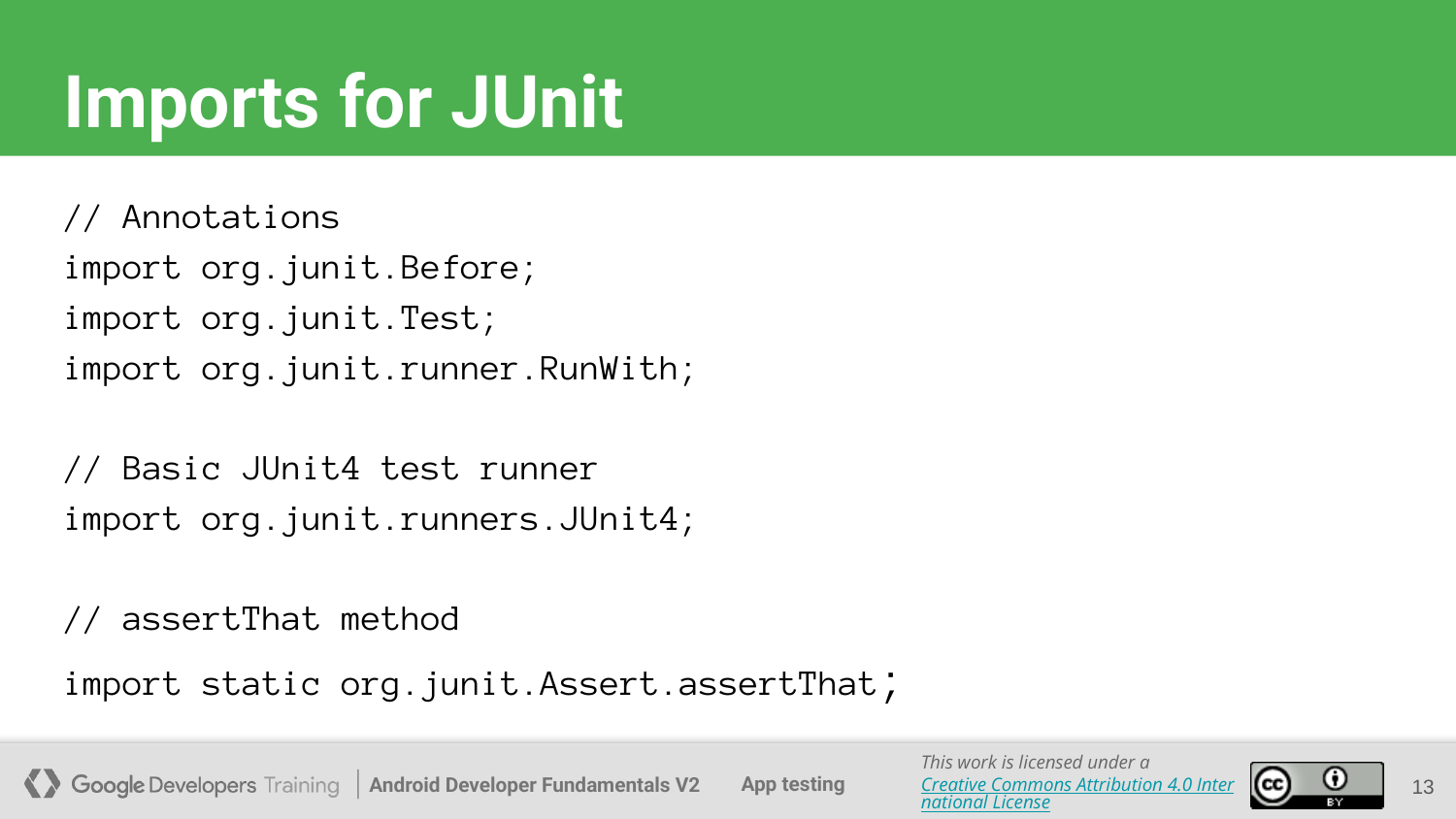

Imports for JUnit
// Annotations
import org.junit.Before;
import org.junit.Test;
import org.junit.runner.RunWith;

// Basic JUnit4 test runner
import org.junit.runners.JUnit4;

// assertThat method
import static org.junit.Assert.assertThat;

13